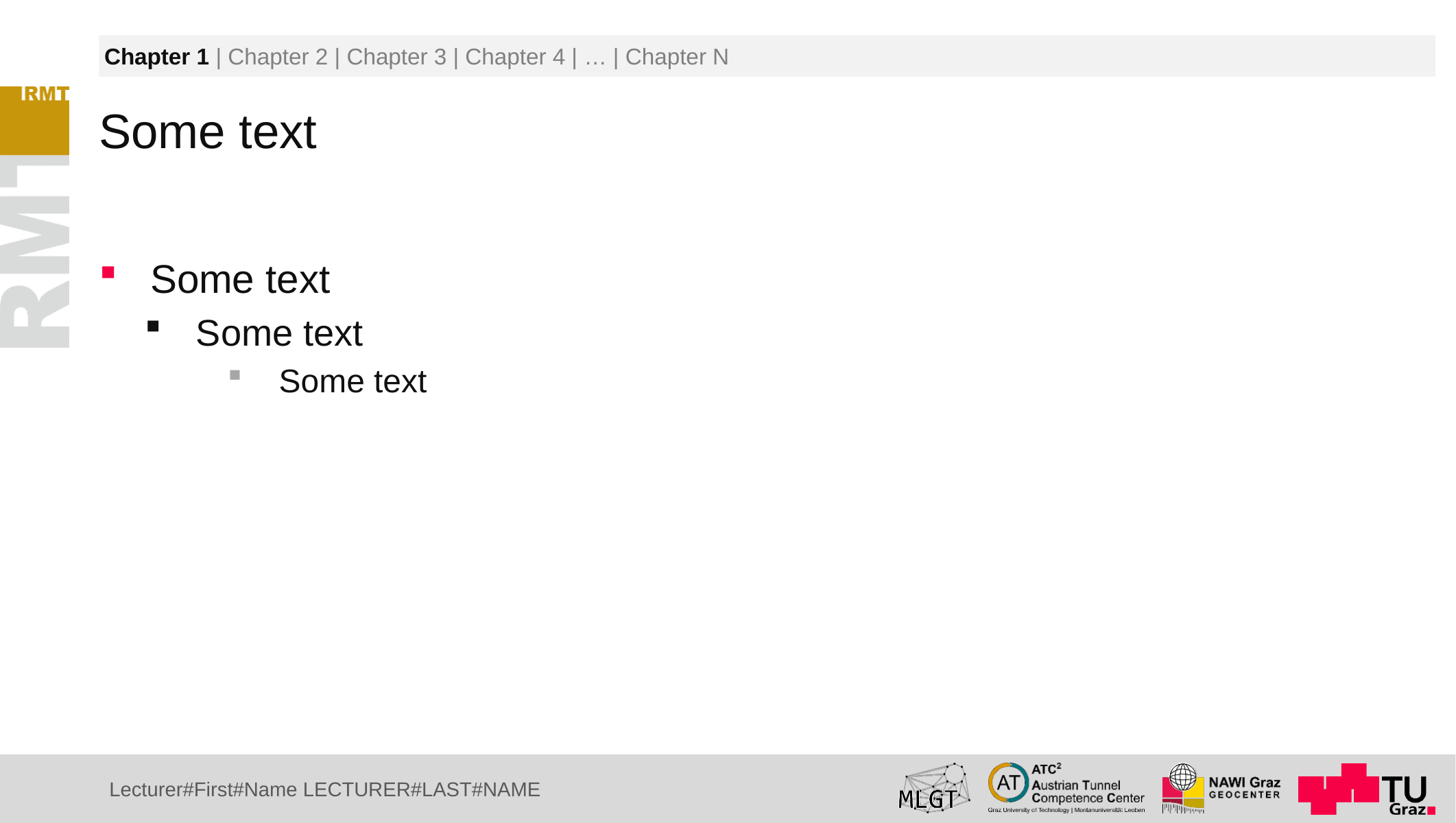

Chapter 1 | Chapter 2 | Chapter 3 | Chapter 4 | … | Chapter N
# Some text
Some text
Some text
Some text
Lecturer#First#Name LECTURER#LAST#NAME